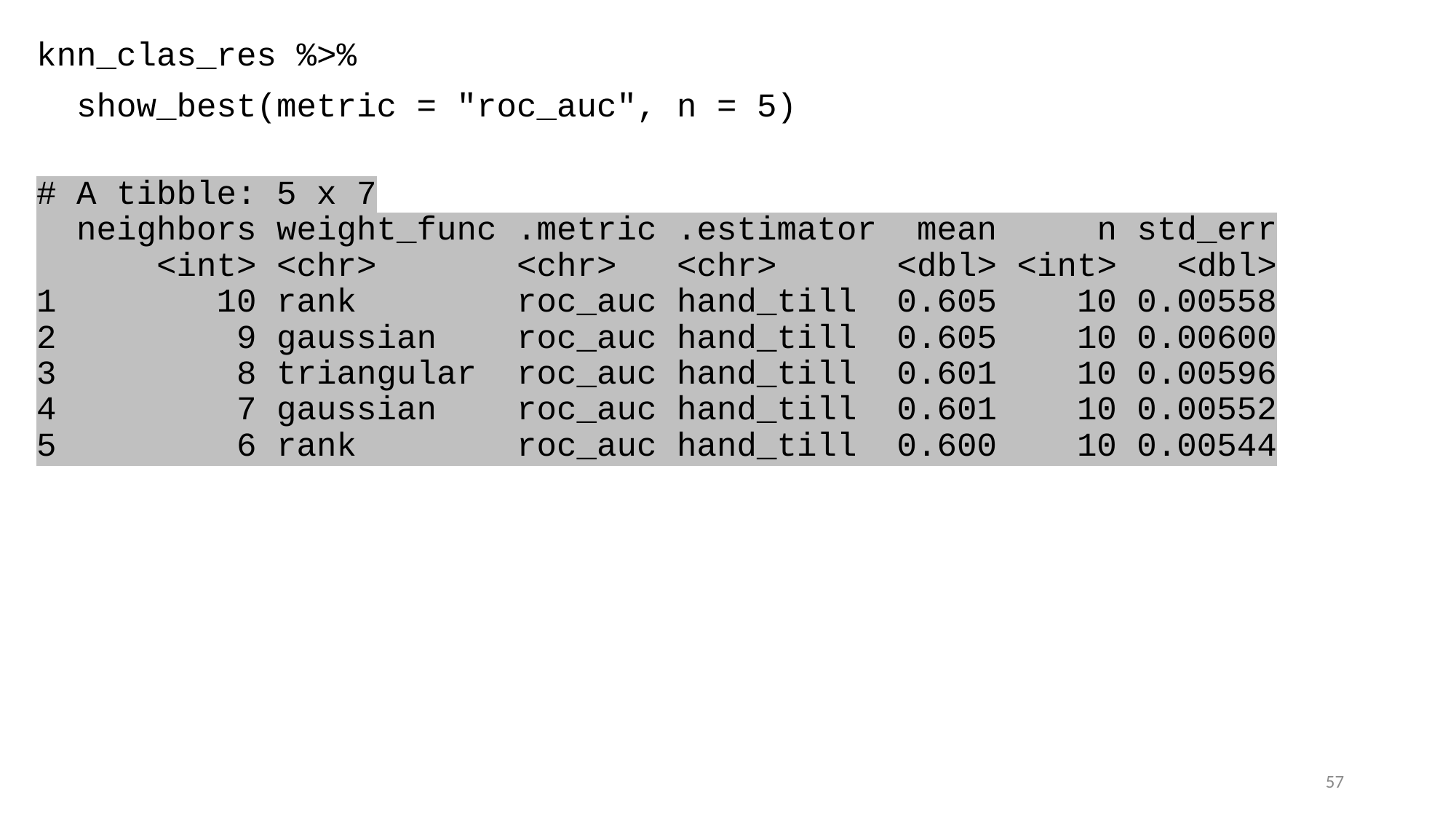

knn_clas_res %>%
  show_best(metric = "roc_auc", n = 5)

# A tibble: 5 x 7
  neighbors weight_func .metric .estimator  mean     n std_err
      <int> <chr>       <chr>   <chr>      <dbl> <int>   <dbl>
1        10 rank        roc_auc hand_till  0.605    10 0.00558
2         9 gaussian    roc_auc hand_till  0.605    10 0.00600
3         8 triangular  roc_auc hand_till  0.601    10 0.00596
4         7 gaussian    roc_auc hand_till  0.601    10 0.00552
5         6 rank        roc_auc hand_till  0.600    10 0.00544
57